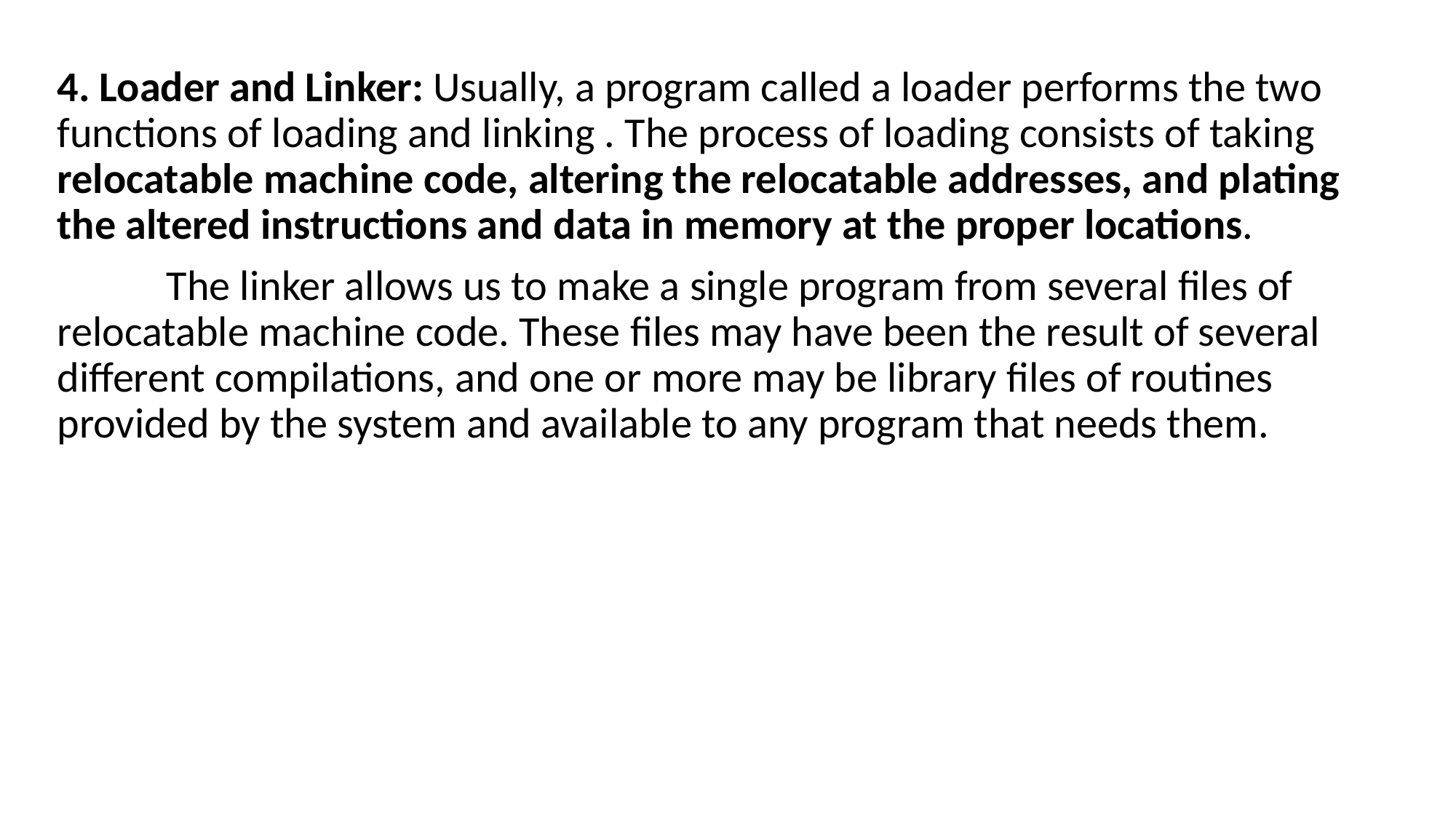

4. Loader and Linker: Usually, a program called a loader performs the two functions of loading and linking . The process of loading consists of taking relocatable machine code, altering the relocatable addresses, and plating the altered instructions and data in memory at the proper locations.
	The linker allows us to make a single program from several files of relocatable machine code. These files may have been the result of several different compilations, and one or more may be library files of routines provided by the system and available to any program that needs them.